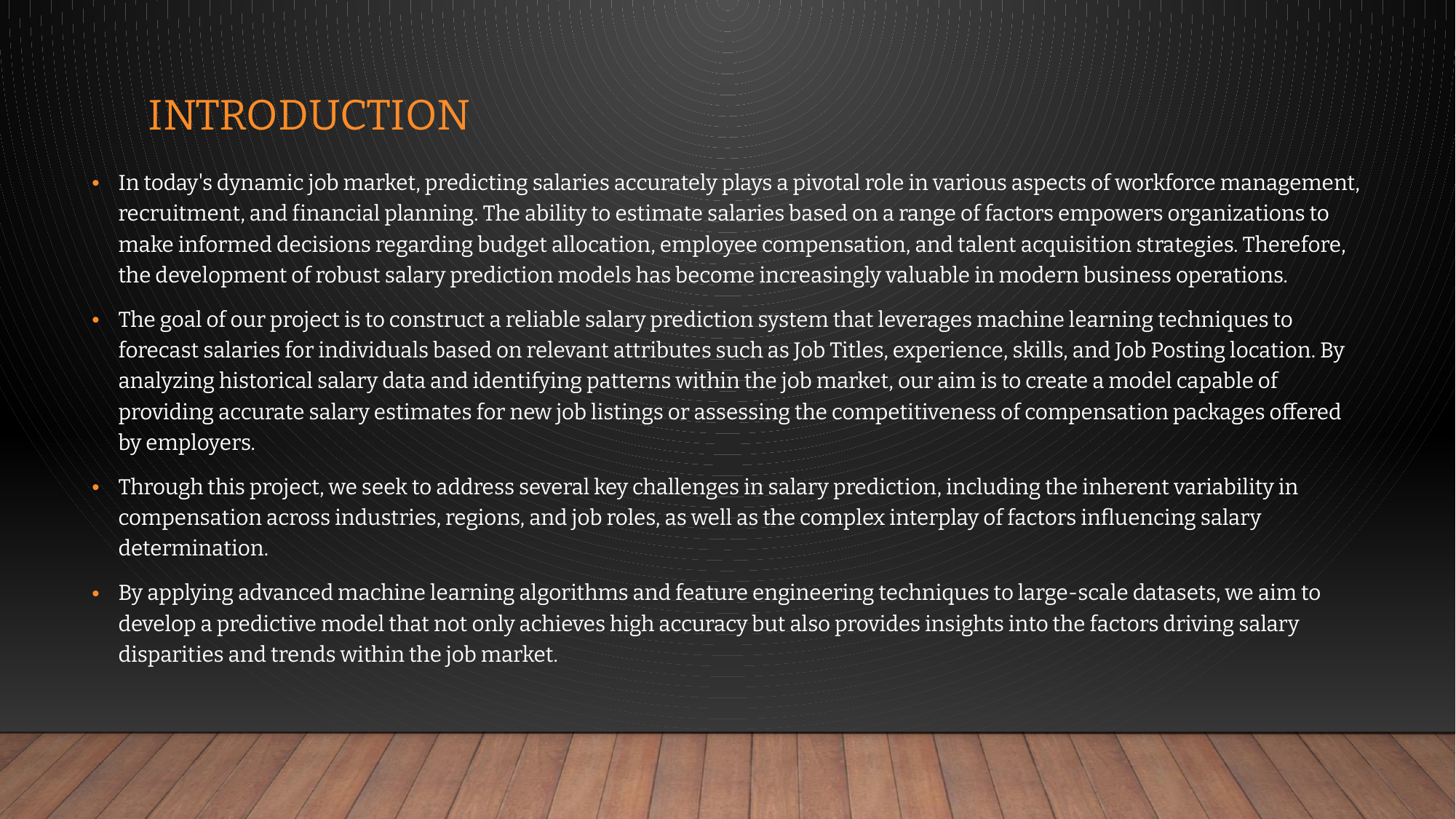

# Introduction
In today's dynamic job market, predicting salaries accurately plays a pivotal role in various aspects of workforce management, recruitment, and financial planning. The ability to estimate salaries based on a range of factors empowers organizations to make informed decisions regarding budget allocation, employee compensation, and talent acquisition strategies. Therefore, the development of robust salary prediction models has become increasingly valuable in modern business operations.
The goal of our project is to construct a reliable salary prediction system that leverages machine learning techniques to forecast salaries for individuals based on relevant attributes such as Job Titles, experience, skills, and Job Posting location. By analyzing historical salary data and identifying patterns within the job market, our aim is to create a model capable of providing accurate salary estimates for new job listings or assessing the competitiveness of compensation packages offered by employers.
Through this project, we seek to address several key challenges in salary prediction, including the inherent variability in compensation across industries, regions, and job roles, as well as the complex interplay of factors influencing salary determination.
By applying advanced machine learning algorithms and feature engineering techniques to large-scale datasets, we aim to develop a predictive model that not only achieves high accuracy but also provides insights into the factors driving salary disparities and trends within the job market.